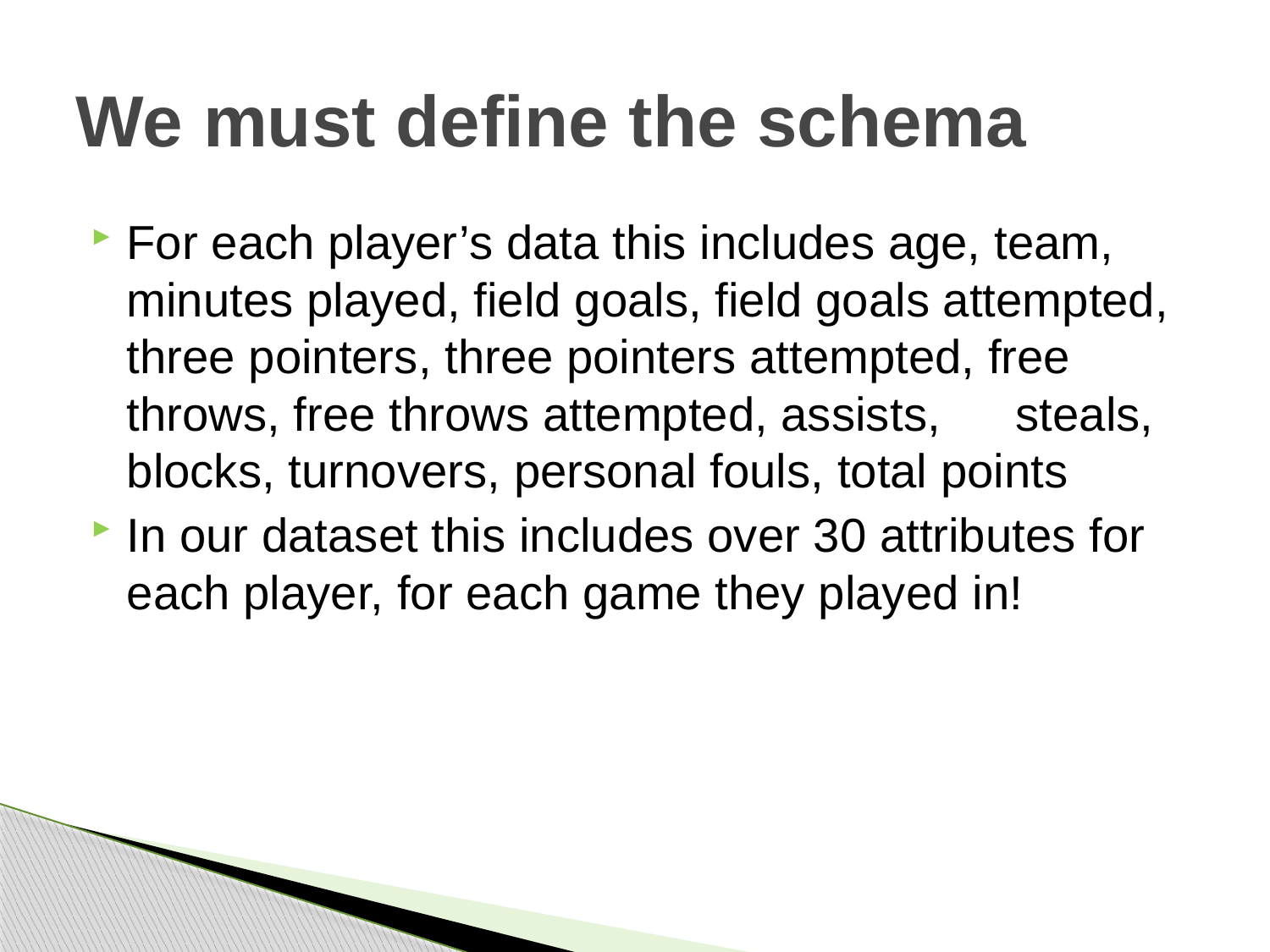

# We must define the schema
For each player’s data this includes age, team, minutes played, field goals, field goals attempted, three pointers, three pointers attempted, free throws, free throws attempted, assists,	steals, blocks, turnovers, personal fouls, total points
In our dataset this includes over 30 attributes for each player, for each game they played in!